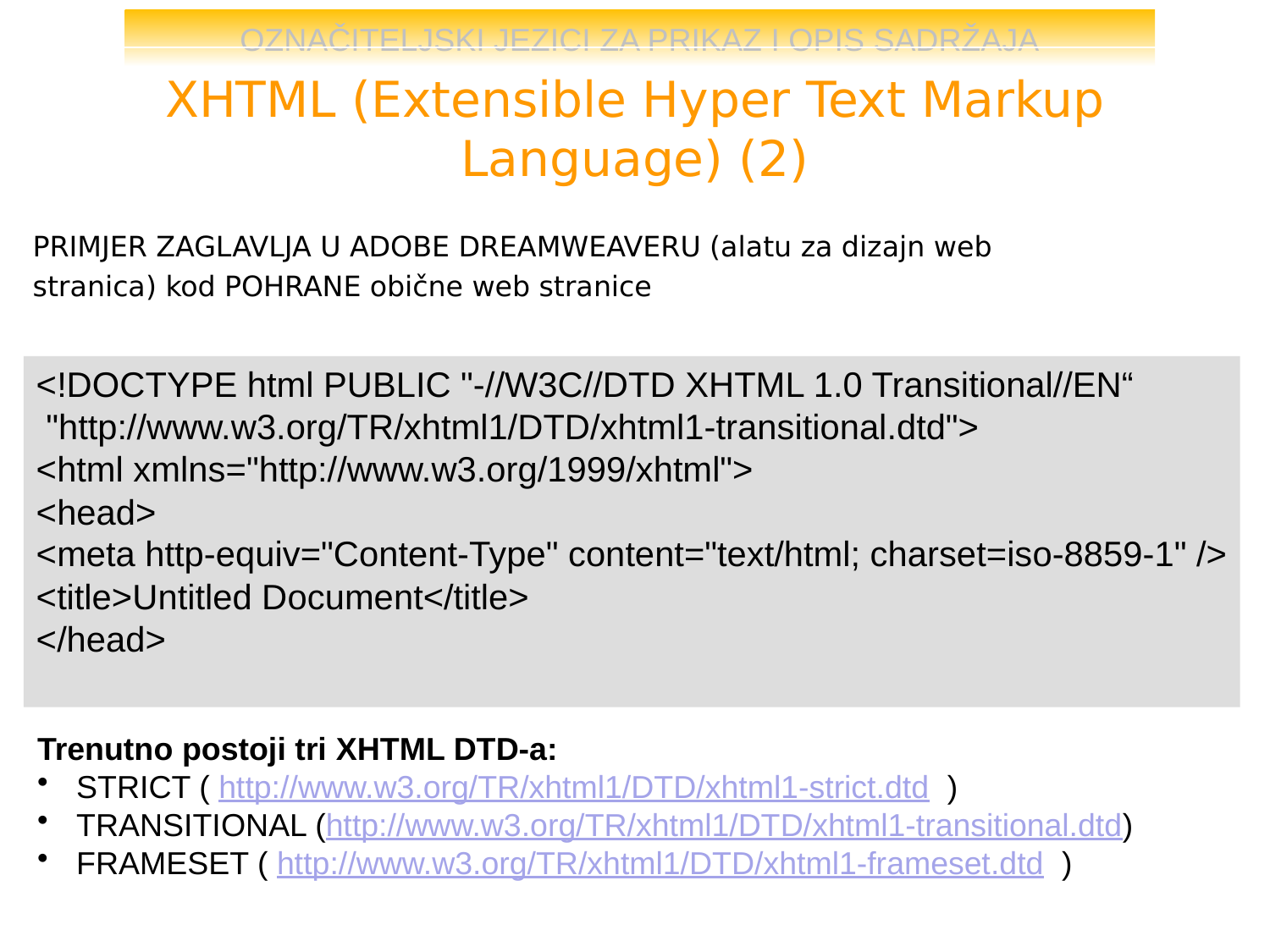

# XHTML (Extensible Hyper Text Markup Language) (2)
PRIMJER ZAGLAVLJA U ADOBE DREAMWEAVERU (alatu za dizajn web
stranica) kod POHRANE obične web stranice

<!DOCTYPE html PUBLIC "-//W3C//DTD XHTML 1.0 Transitional//EN“
 "http://www.w3.org/TR/xhtml1/DTD/xhtml1-transitional.dtd">
<html xmlns="http://www.w3.org/1999/xhtml">
<head>
<meta http-equiv="Content-Type" content="text/html; charset=iso-8859-1" />
<title>Untitled Document</title>
</head>

Trenutno postoji tri XHTML DTD-a:
 STRICT ( http://www.w3.org/TR/xhtml1/DTD/xhtml1-strict.dtd  )
 TRANSITIONAL (http://www.w3.org/TR/xhtml1/DTD/xhtml1-transitional.dtd)
 FRAMESET ( http://www.w3.org/TR/xhtml1/DTD/xhtml1-frameset.dtd  )